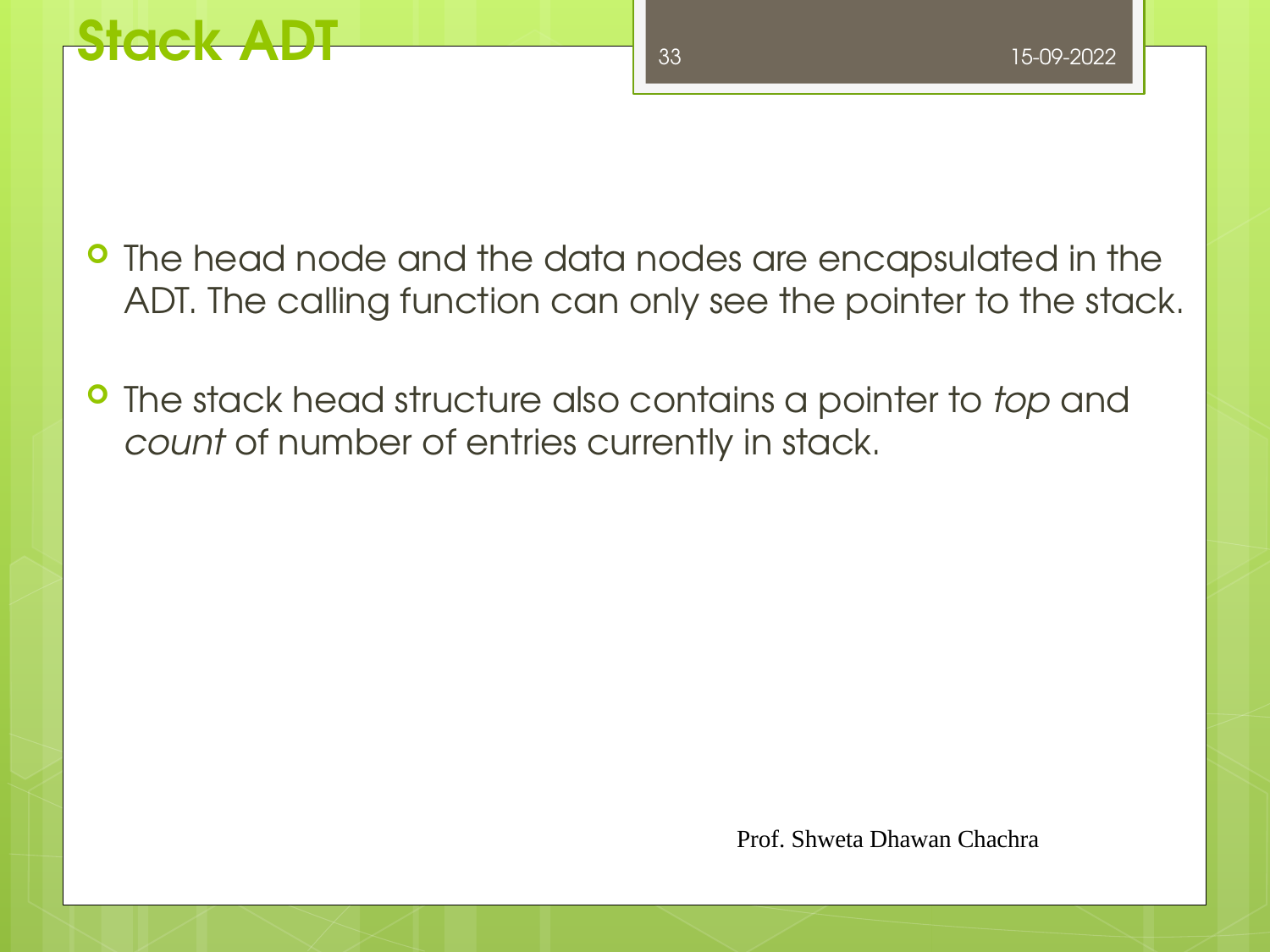

# Stack ADT
33
15-09-2022

The head node and the data nodes are encapsulated in the ADT. The calling function can only see the pointer to the stack.

The stack head structure also contains a pointer to top and count of number of entries currently in stack.

Prof. Shweta Dhawan Chachra